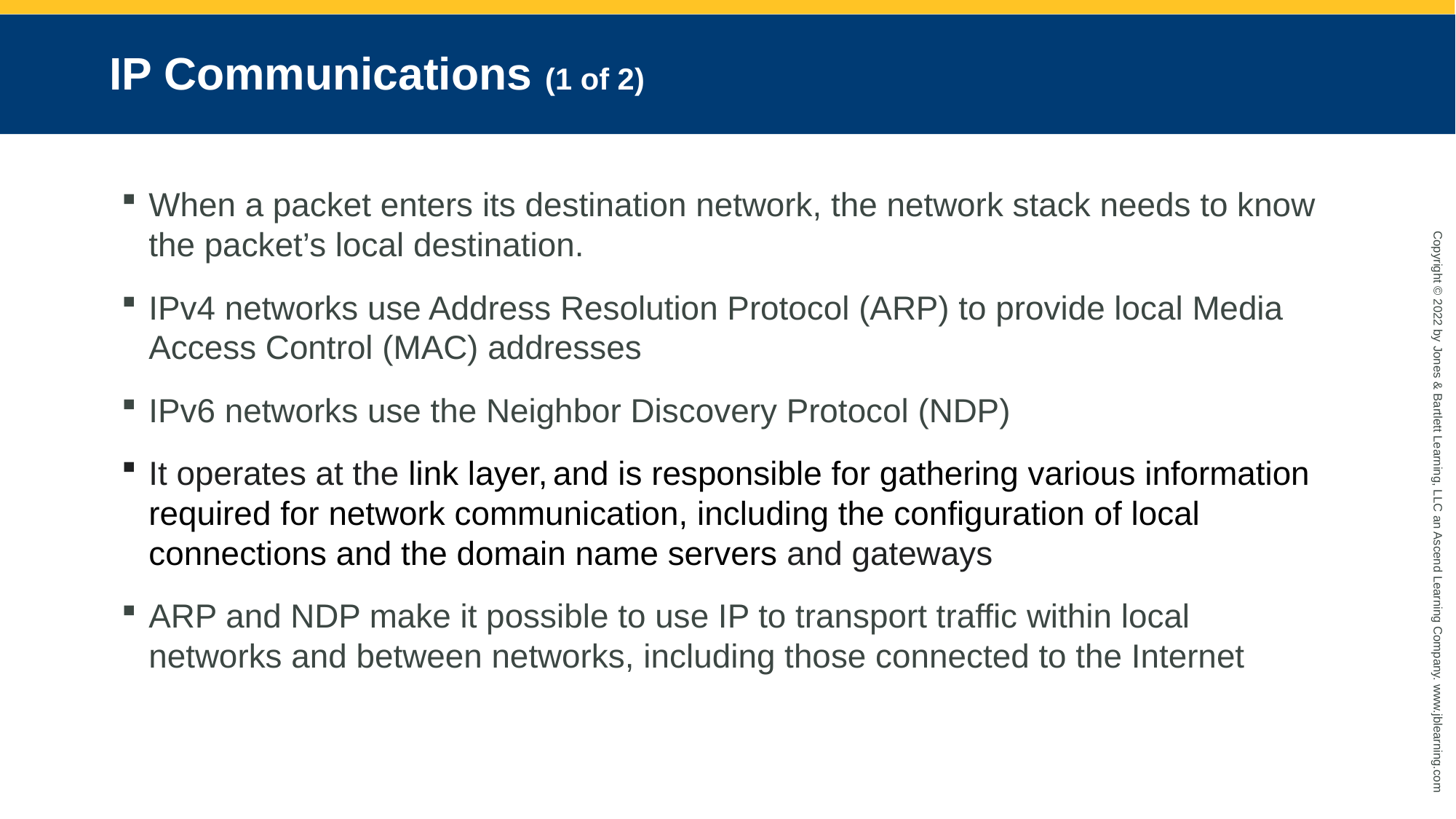

# IP Communications (1 of 2)
When a packet enters its destination network, the network stack needs to know the packet’s local destination.
IPv4 networks use Address Resolution Protocol (ARP) to provide local Media Access Control (MAC) addresses
IPv6 networks use the Neighbor Discovery Protocol (NDP)
It operates at the link layer, and is responsible for gathering various information required for network communication, including the configuration of local connections and the domain name servers and gateways
ARP and NDP make it possible to use IP to transport traffic within local networks and between networks, including those connected to the Internet